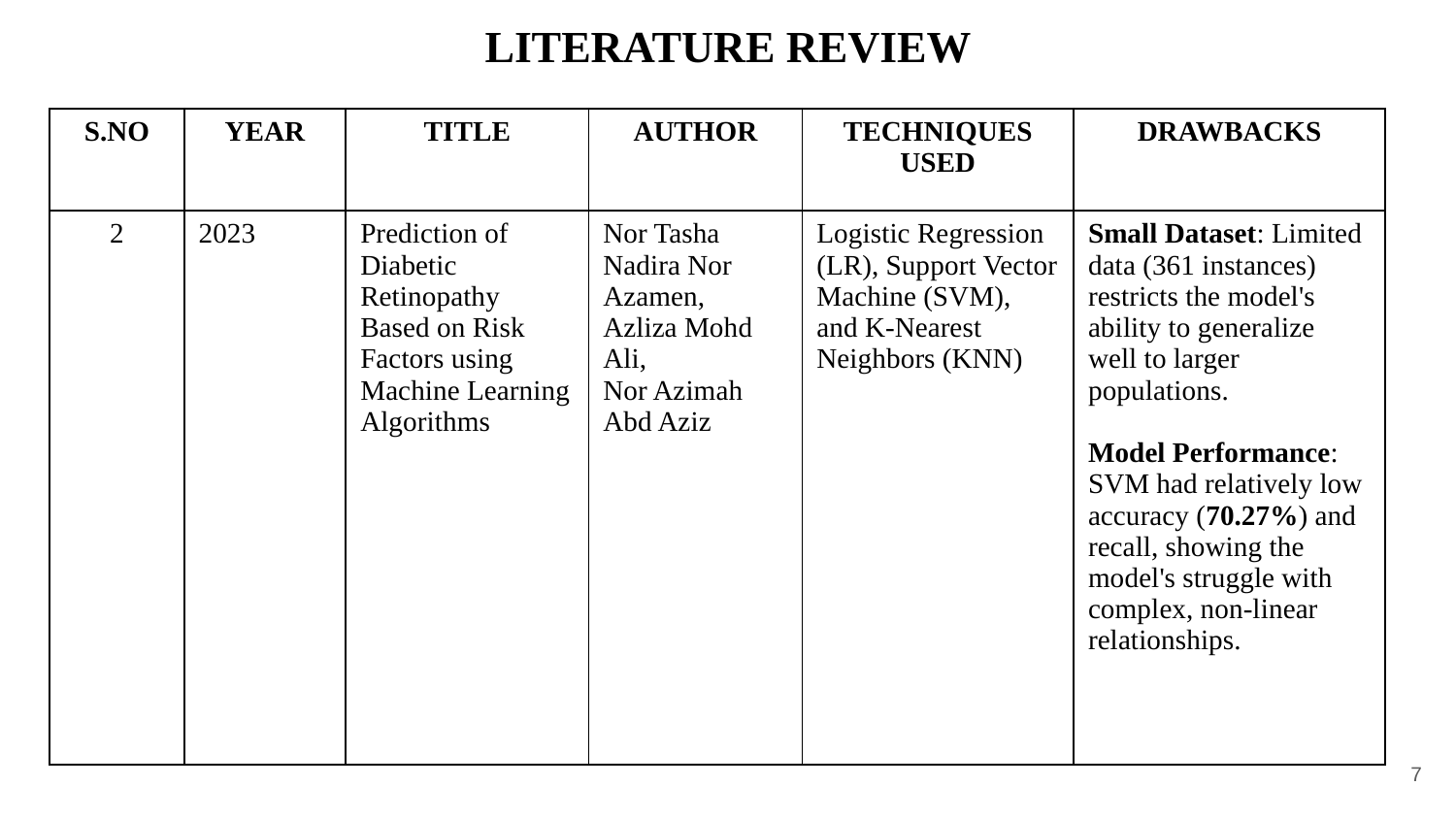

# LITERATURE REVIEW
| S.NO | YEAR | TITLE | AUTHOR | TECHNIQUES USED | DRAWBACKS |
| --- | --- | --- | --- | --- | --- |
| 2 | 2023 | Prediction of Diabetic Retinopathy Based on Risk Factors using Machine Learning Algorithms | Nor Tasha Nadira Nor Azamen, Azliza Mohd Ali, Nor Azimah Abd Aziz | Logistic Regression (LR), Support Vector Machine (SVM), and K-Nearest Neighbors (KNN) | Small Dataset: Limited data (361 instances) restricts the model's ability to generalize well to larger populations. Model Performance: SVM had relatively low accuracy (70.27%) and recall, showing the model's struggle with complex, non-linear relationships. |
7